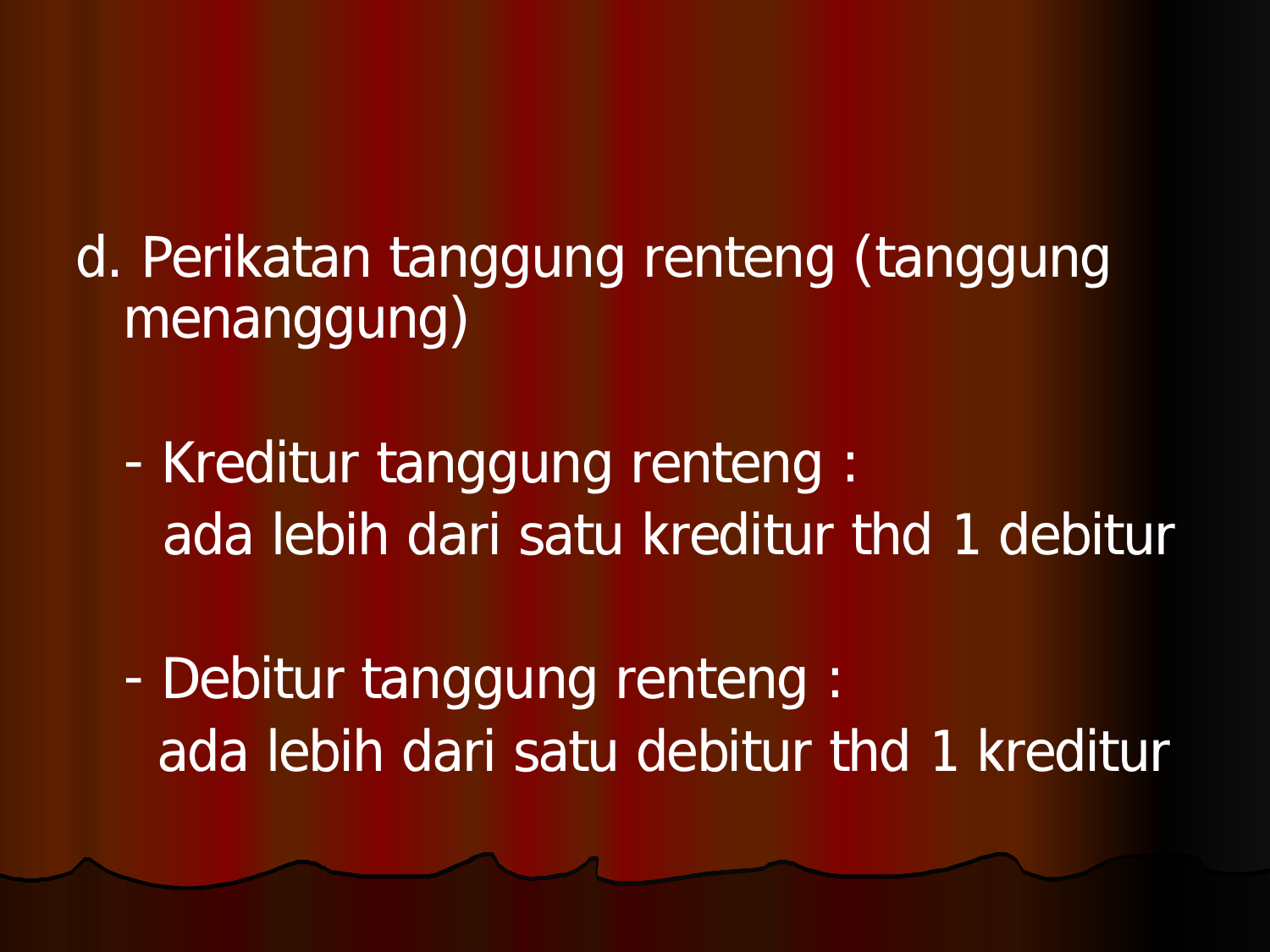

#
d. Perikatan tanggung renteng (tanggung menanggung)

	- Kreditur tanggung renteng :
     ada lebih dari satu kreditur thd 1 debitur

	- Debitur tanggung renteng :
	  ada lebih dari satu debitur thd 1 kreditur